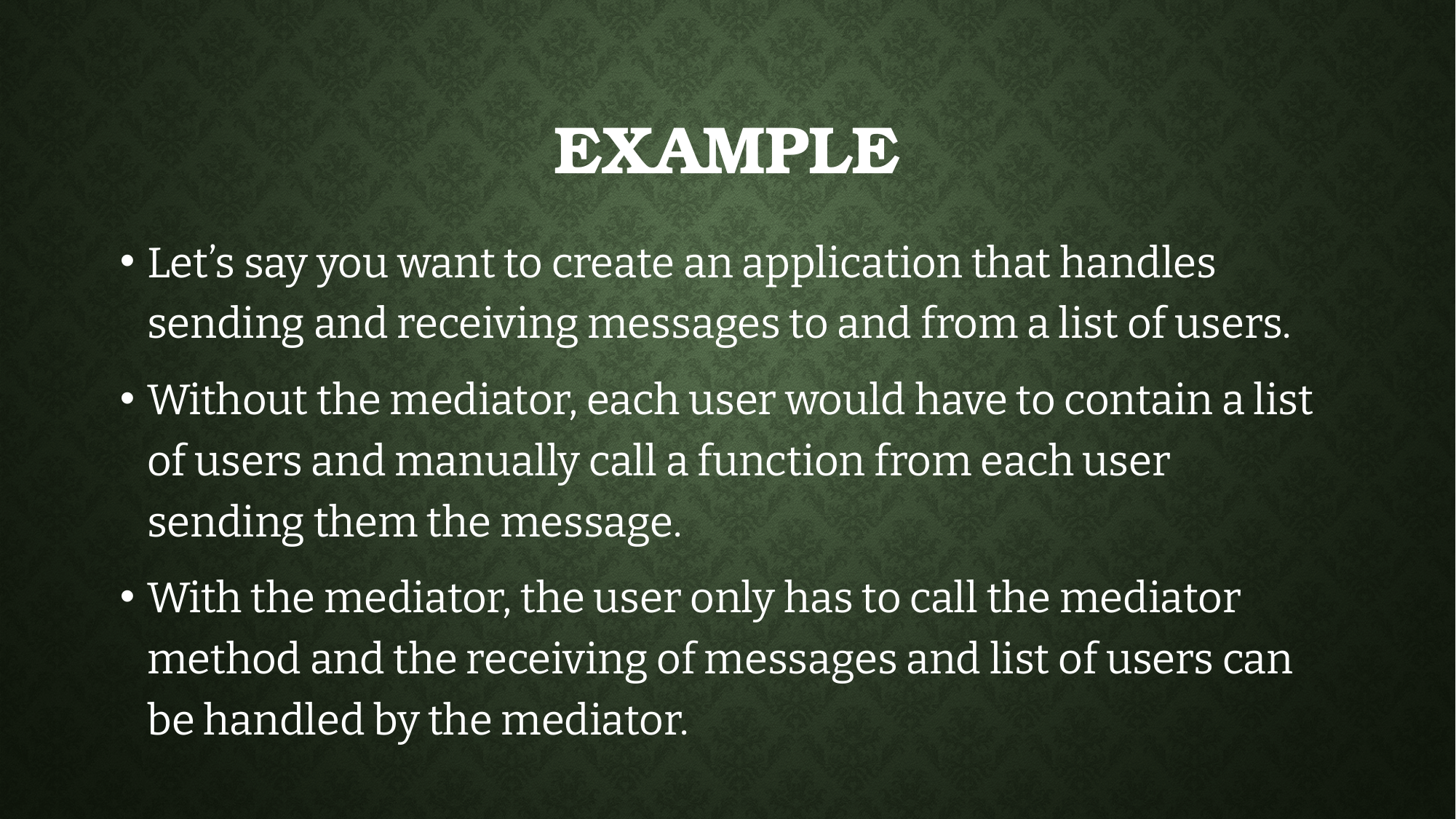

# Example
Let’s say you want to create an application that handles sending and receiving messages to and from a list of users.
Without the mediator, each user would have to contain a list of users and manually call a function from each user sending them the message.
With the mediator, the user only has to call the mediator method and the receiving of messages and list of users can be handled by the mediator.